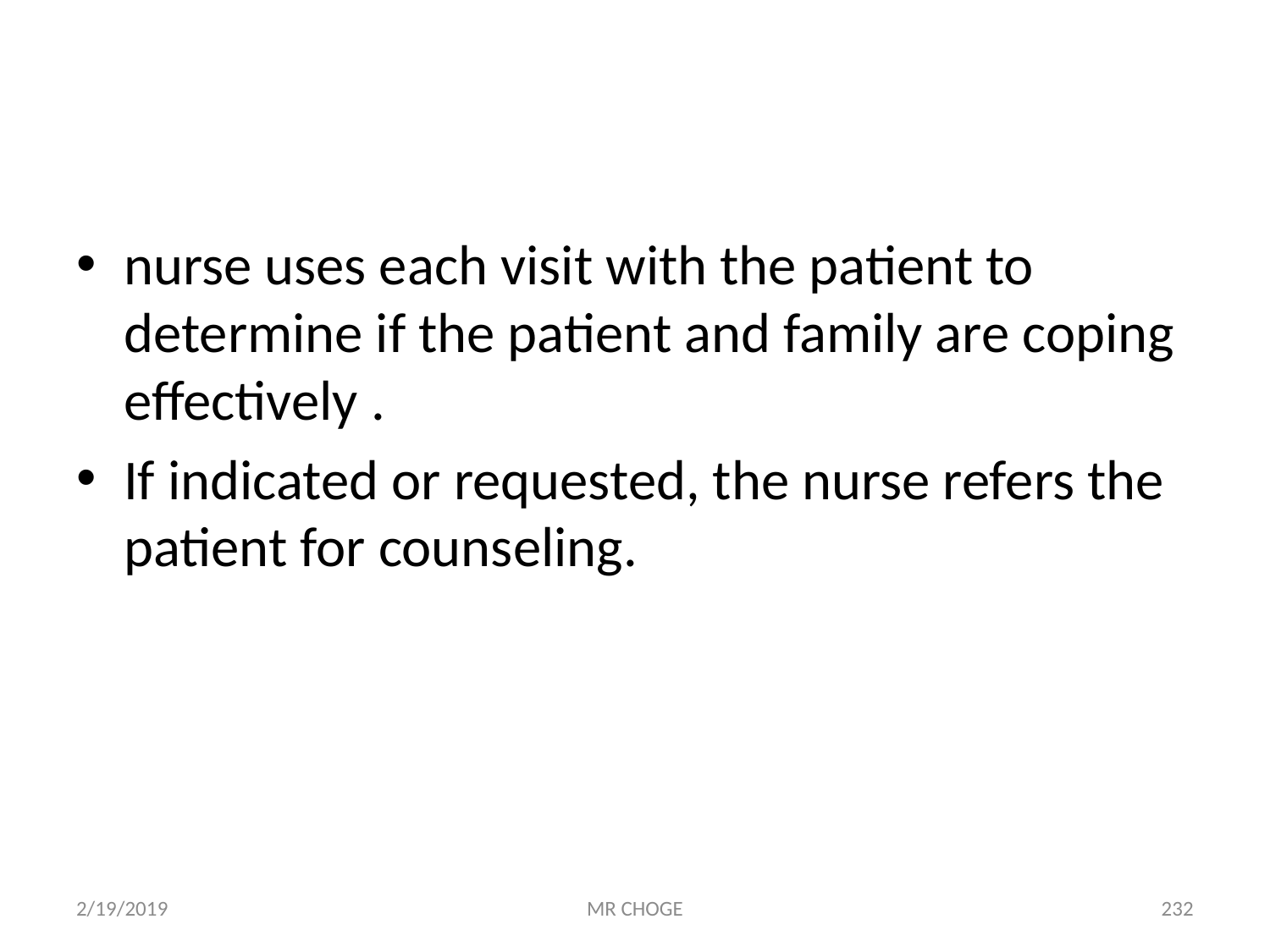

#
nurse uses each visit with the patient to determine if the patient and family are coping effectively .
If indicated or requested, the nurse refers the patient for counseling.
2/19/2019
MR CHOGE
232